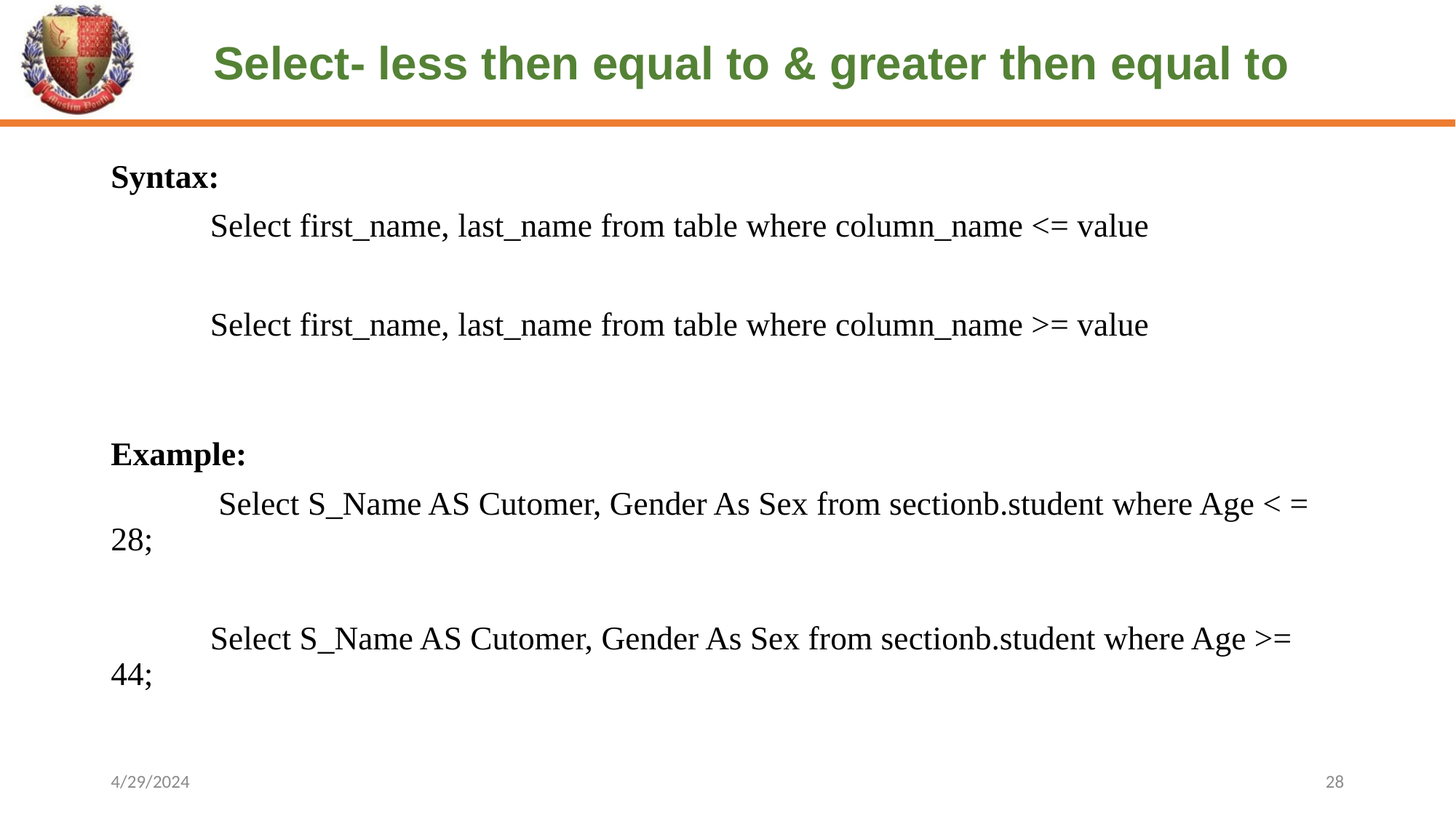

# Select- less then equal to & greater then equal to
Syntax:
	Select first_name, last_name from table where column_name <= value

	Select first_name, last_name from table where column_name >= value

Example:
	 Select S_Name AS Cutomer, Gender As Sex from sectionb.student where Age < =  28;

	Select S_Name AS Cutomer, Gender As Sex from sectionb.student where Age >= 44;

4/29/2024
28